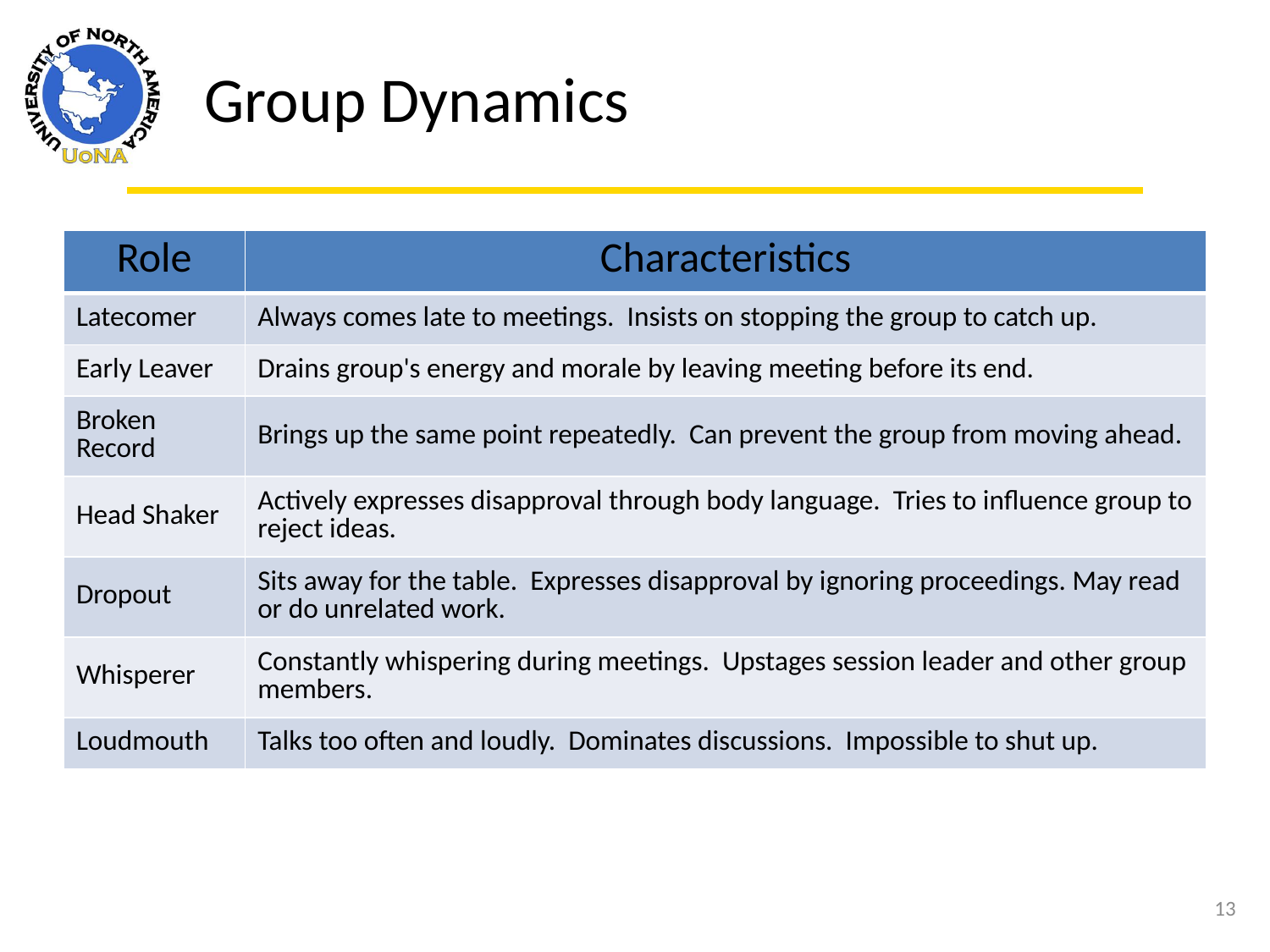

Group Dynamics
| Role | Characteristics |
| --- | --- |
| Latecomer | Always comes late to meetings. Insists on stopping the group to catch up. |
| Early Leaver | Drains group's energy and morale by leaving meeting before its end. |
| Broken Record | Brings up the same point repeatedly. Can prevent the group from moving ahead. |
| Head Shaker | Actively expresses disapproval through body language. Tries to influence group to reject ideas. |
| Dropout | Sits away for the table. Expresses disapproval by ignoring proceedings. May read or do unrelated work. |
| Whisperer | Constantly whispering during meetings. Upstages session leader and other group members. |
| Loudmouth | Talks too often and loudly. Dominates discussions. Impossible to shut up. |
13